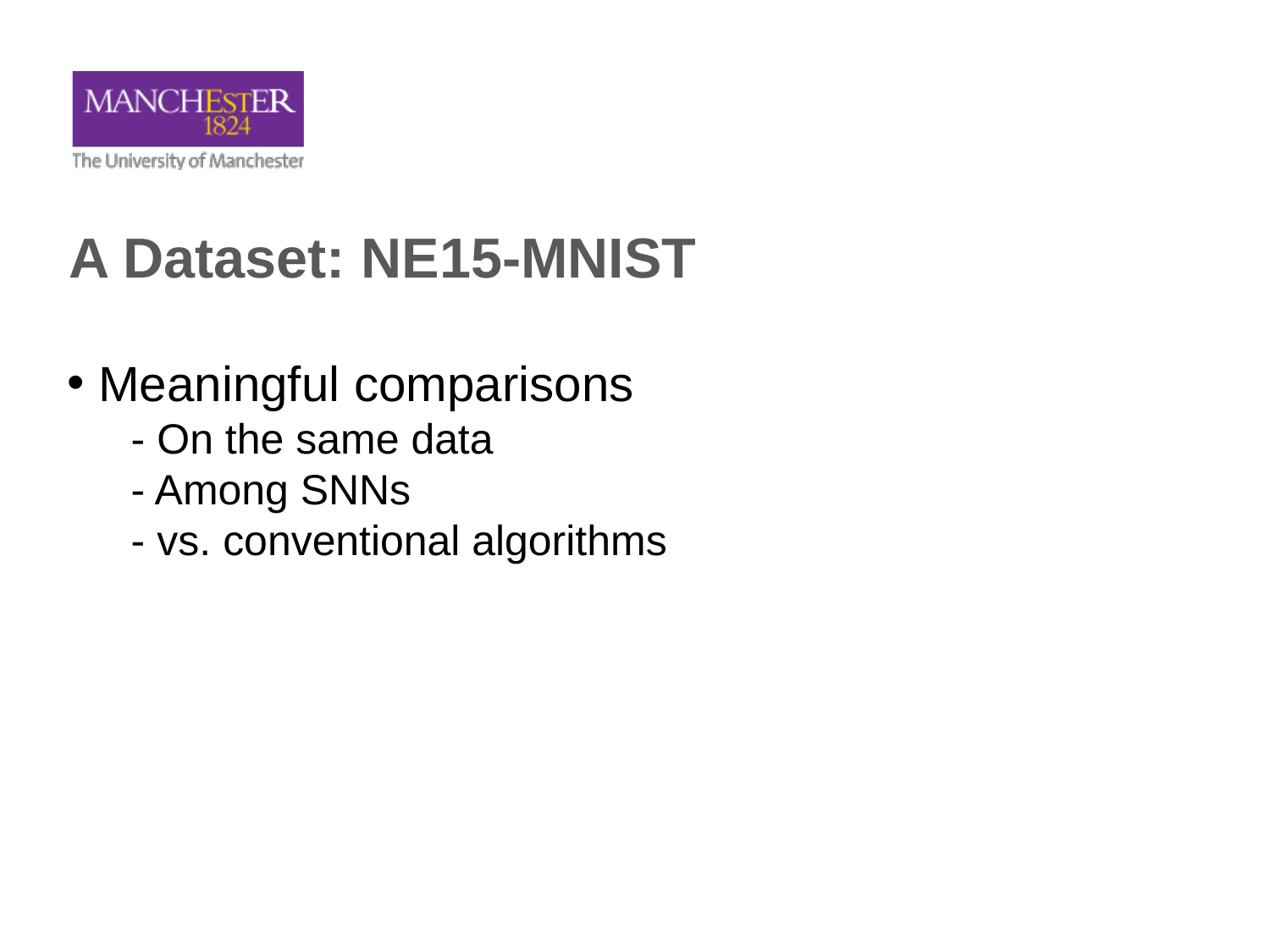

A Dataset: NE15-MNIST
 Meaningful comparisons
- On the same data
- Among SNNs
- vs. conventional algorithms